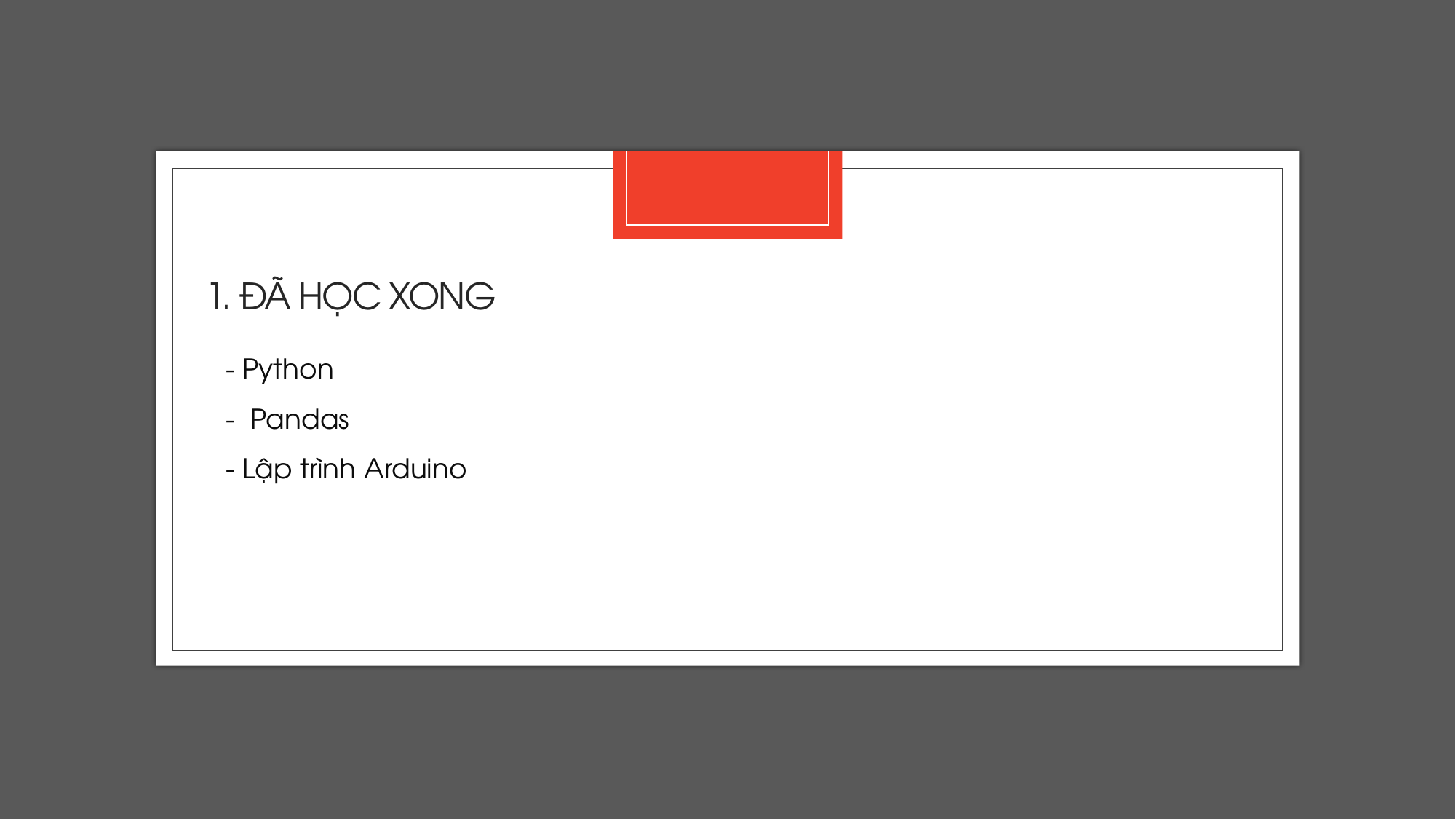

# 1. ĐÃ HỌC xong
- Python
-  Pandas
- Lập trình Arduino